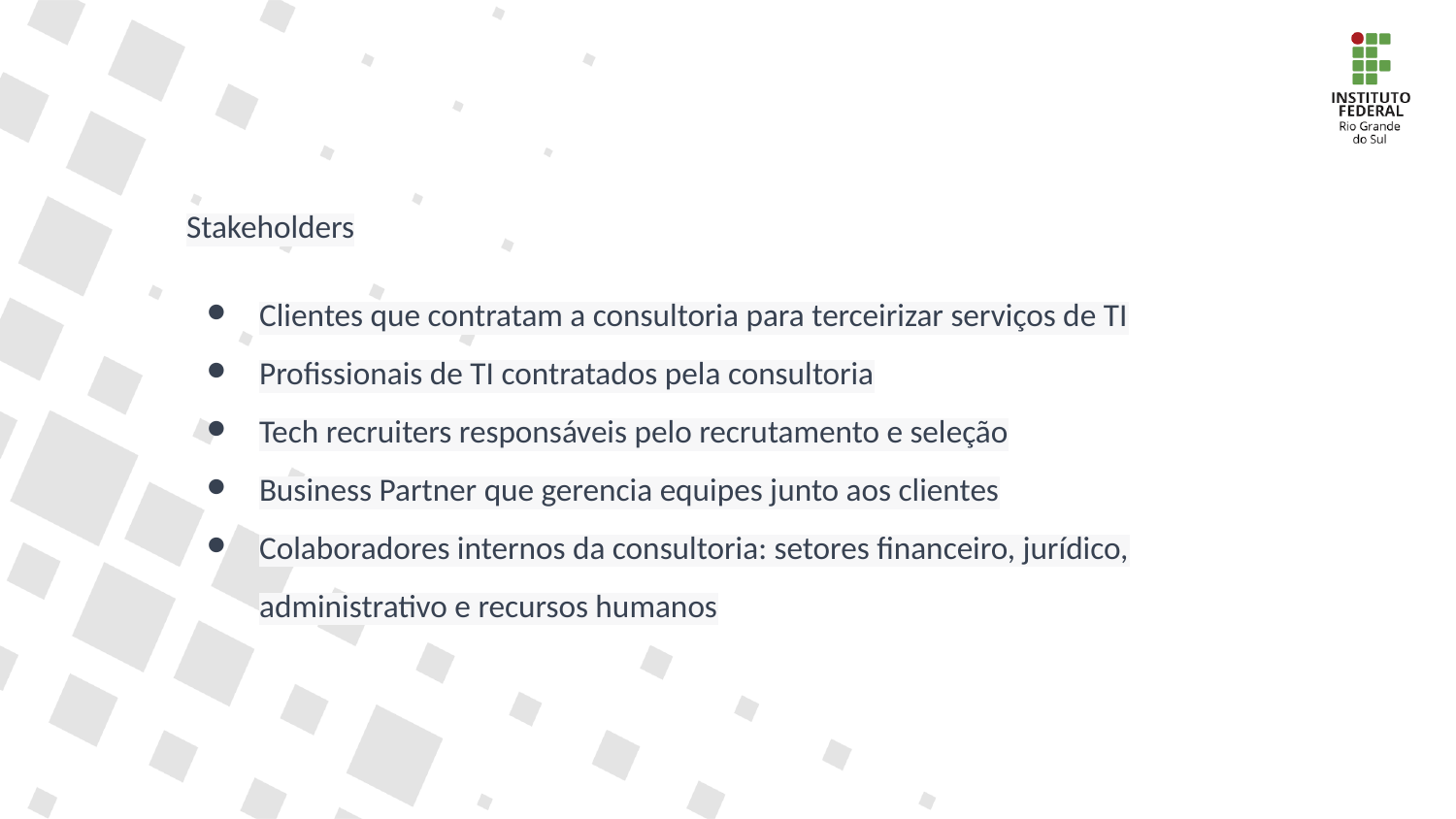

Stakeholders
Clientes que contratam a consultoria para terceirizar serviços de TI
Profissionais de TI contratados pela consultoria
Tech recruiters responsáveis pelo recrutamento e seleção
Business Partner que gerencia equipes junto aos clientes
Colaboradores internos da consultoria: setores financeiro, jurídico, administrativo e recursos humanos